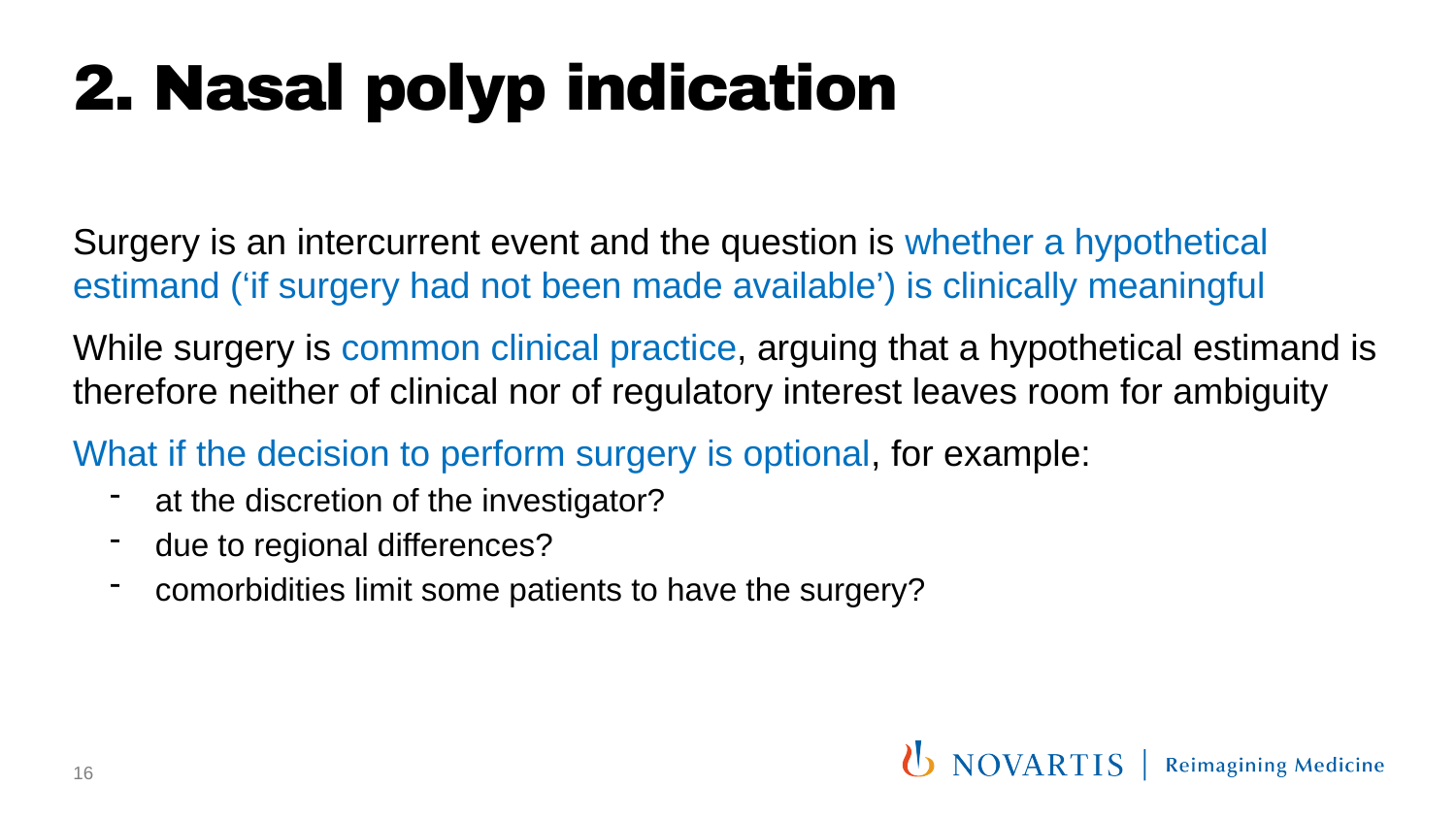

# 2. Nasal polyp indication
Surgery is an intercurrent event and the question is whether a hypothetical estimand (‘if surgery had not been made available’) is clinically meaningful
While surgery is common clinical practice, arguing that a hypothetical estimand is therefore neither of clinical nor of regulatory interest leaves room for ambiguity
What if the decision to perform surgery is optional, for example:
at the discretion of the investigator?
due to regional differences?
comorbidities limit some patients to have the surgery?
16